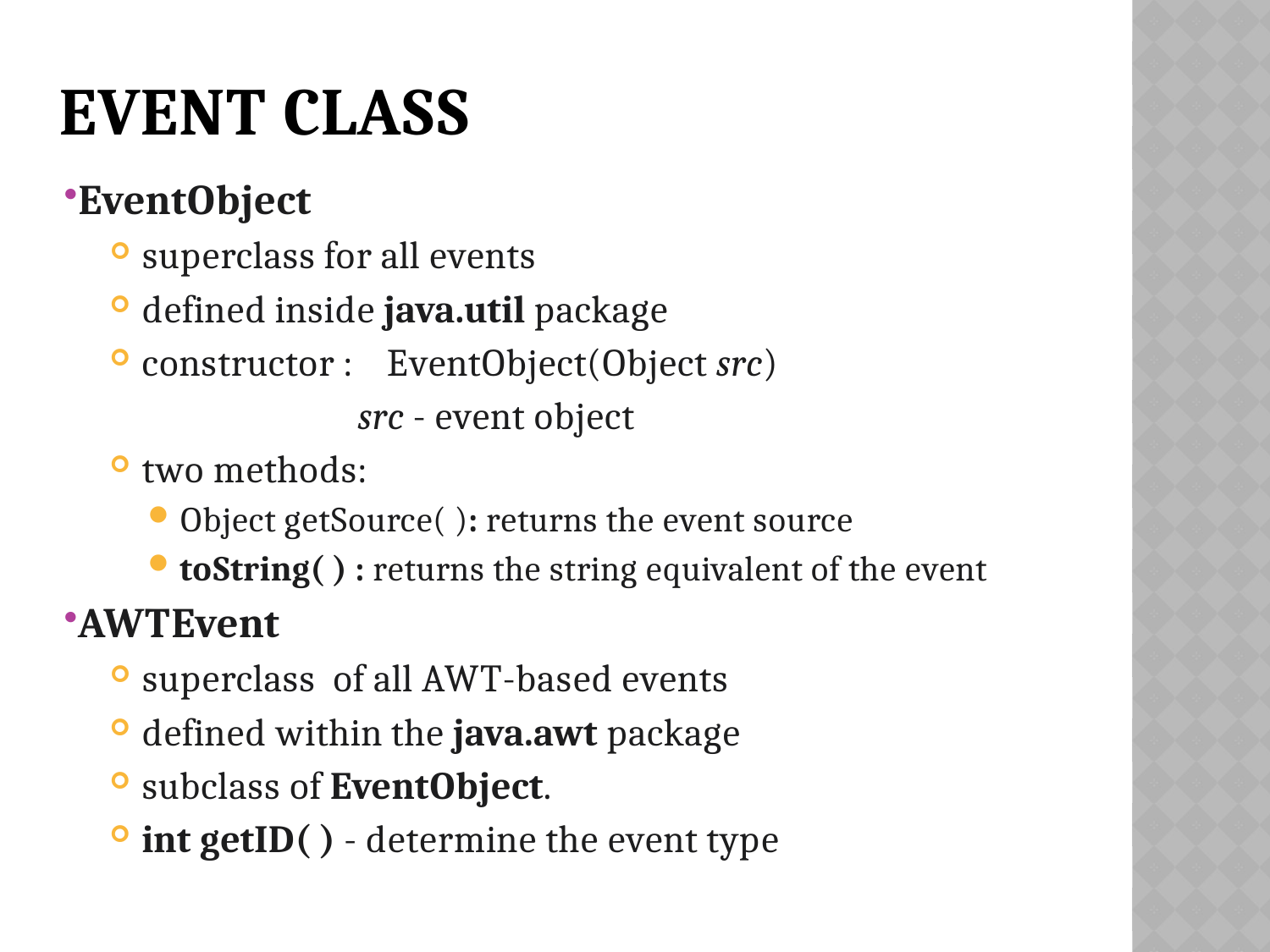

# Event Class
EventObject
superclass for all events
defined inside java.util package
constructor :    EventObject(Object src)
       		src - event object
two methods:
Object getSource( ): returns the event source
toString( ) : returns the string equivalent of the event
AWTEvent
superclass  of all AWT-based events
defined within the java.awt package
subclass of EventObject.
int getID( ) - determine the event type